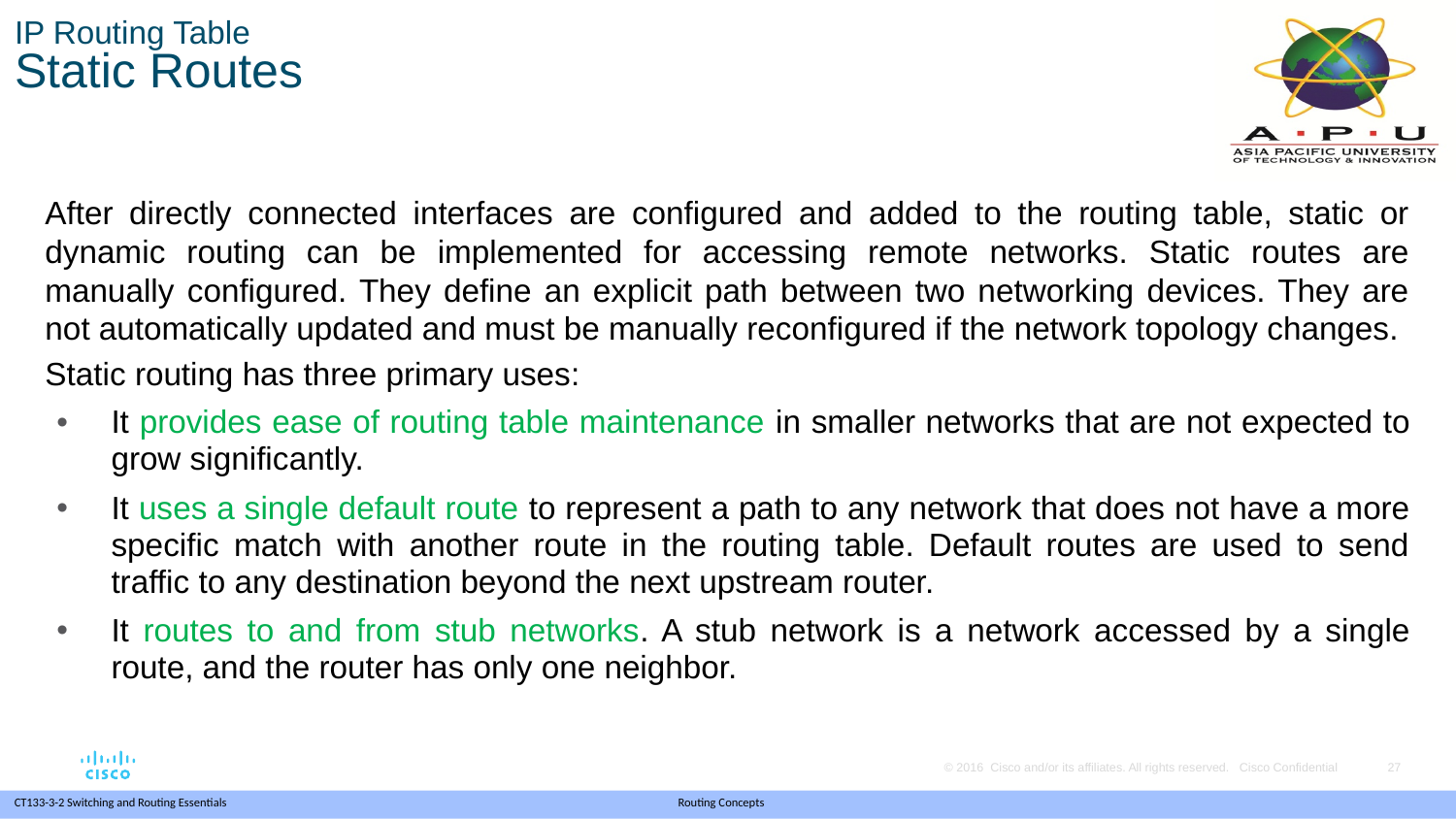

# IP Routing Table Static Routes
After directly connected interfaces are configured and added to the routing table, static or dynamic routing can be implemented for accessing remote networks. Static routes are manually configured. They define an explicit path between two networking devices. They are not automatically updated and must be manually reconfigured if the network topology changes.
Static routing has three primary uses:
It provides ease of routing table maintenance in smaller networks that are not expected to grow significantly.
It uses a single default route to represent a path to any network that does not have a more specific match with another route in the routing table. Default routes are used to send traffic to any destination beyond the next upstream router.
It routes to and from stub networks. A stub network is a network accessed by a single route, and the router has only one neighbor.